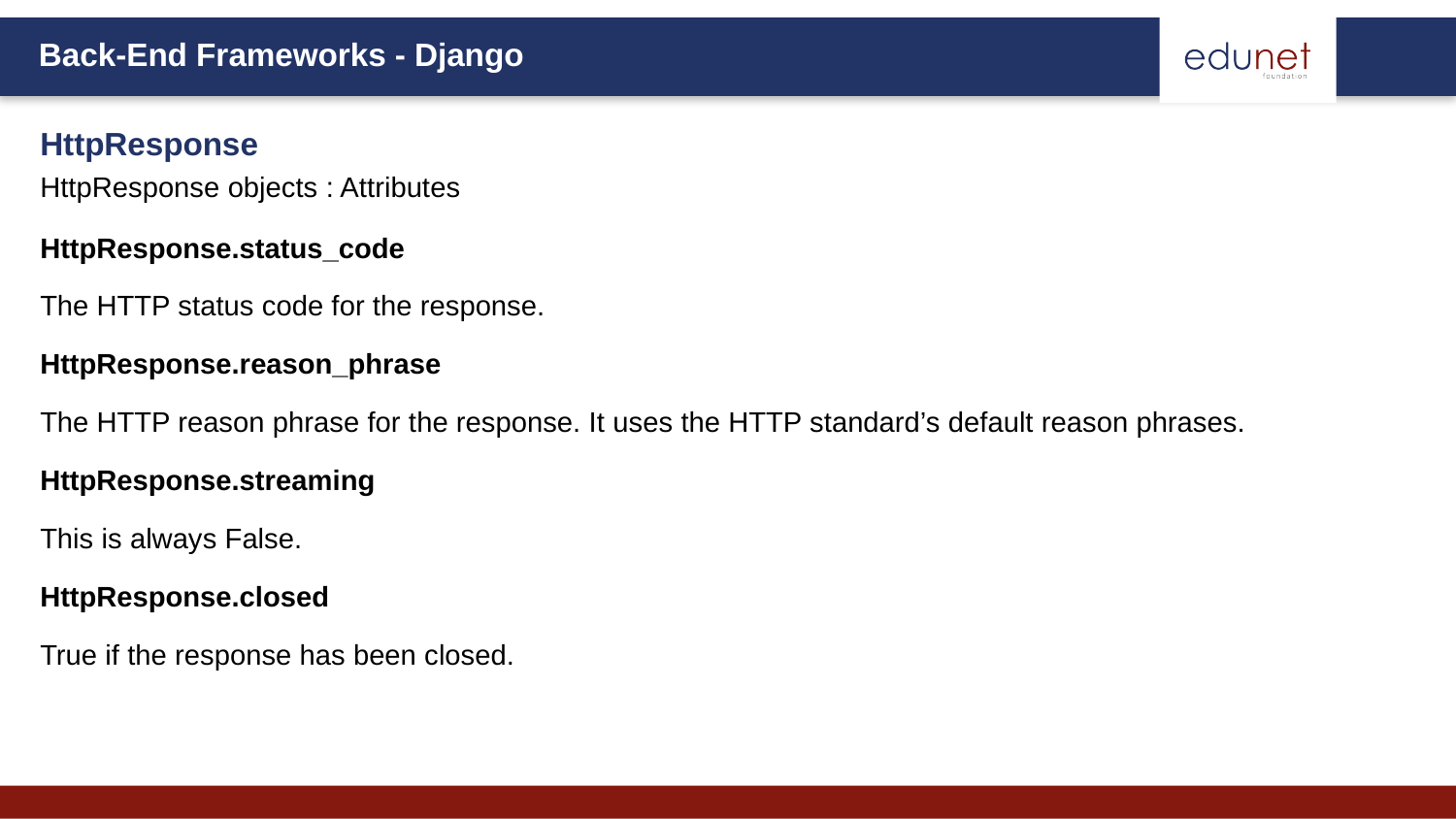

HttpResponse
HttpResponse objects : Attributes
HttpResponse.status_code
The HTTP status code for the response.
HttpResponse.reason_phrase
The HTTP reason phrase for the response. It uses the HTTP standard’s default reason phrases.
HttpResponse.streaming
This is always False.
HttpResponse.closed
True if the response has been closed.